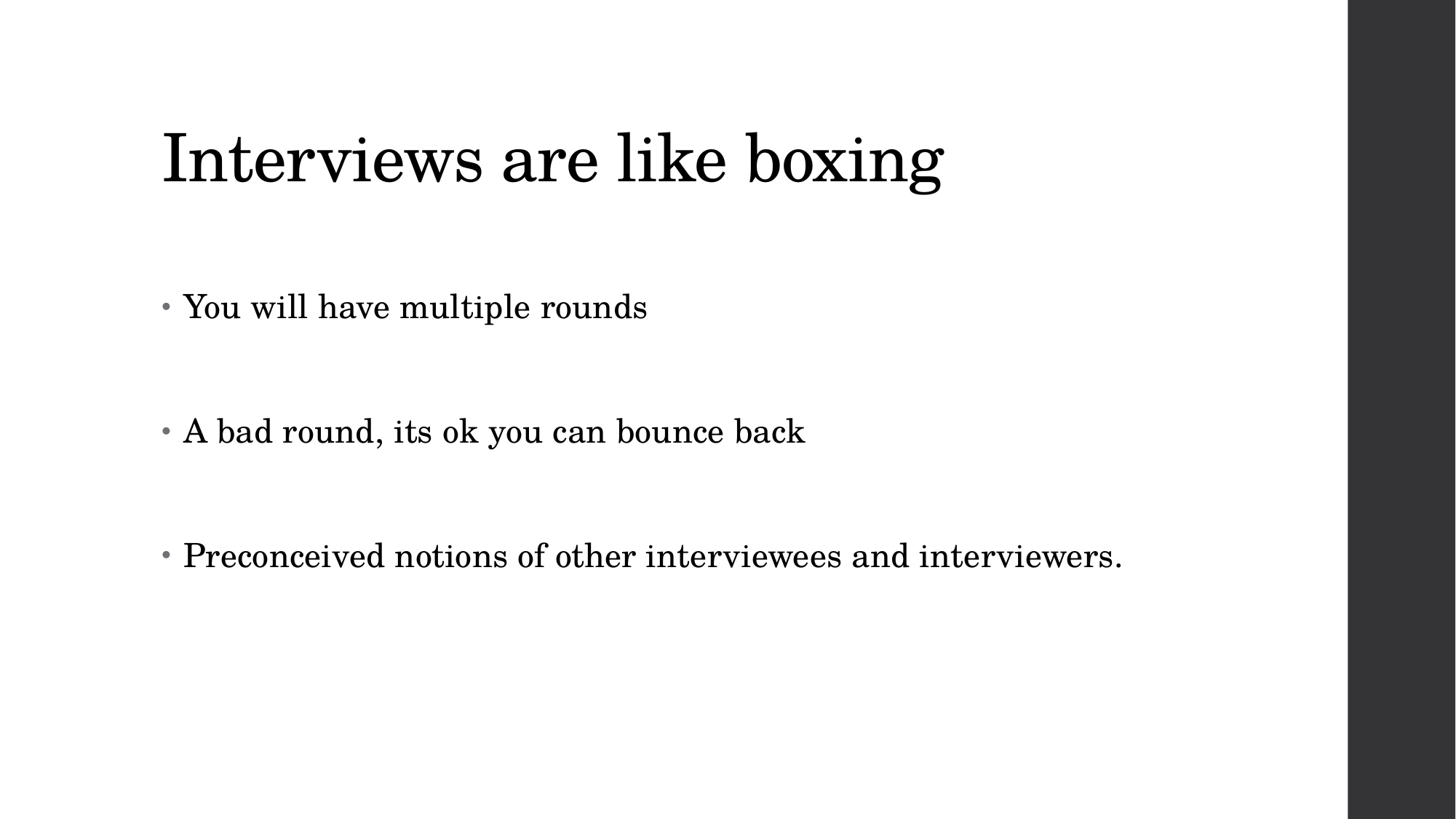

# Interviews are like boxing

You will have multiple rounds

A bad round, its ok you can bounce back

Preconceived notions of other interviewees and interviewers.